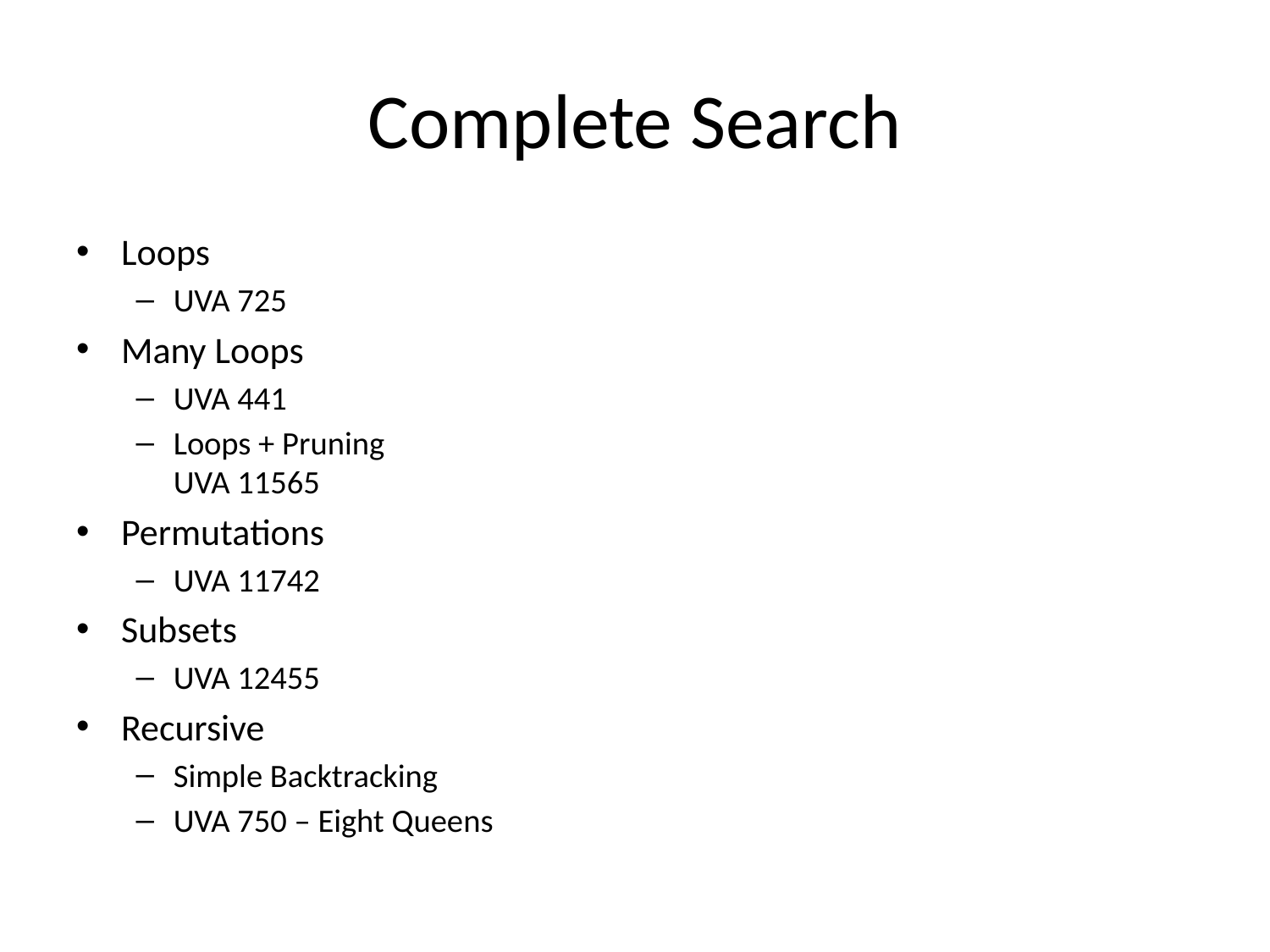

# Complete Search
Loops
UVA 725
Many Loops
UVA 441
Loops + Pruning
UVA 11565
Permutations
UVA 11742
Subsets
UVA 12455
Recursive
Simple Backtracking
UVA 750 – Eight Queens